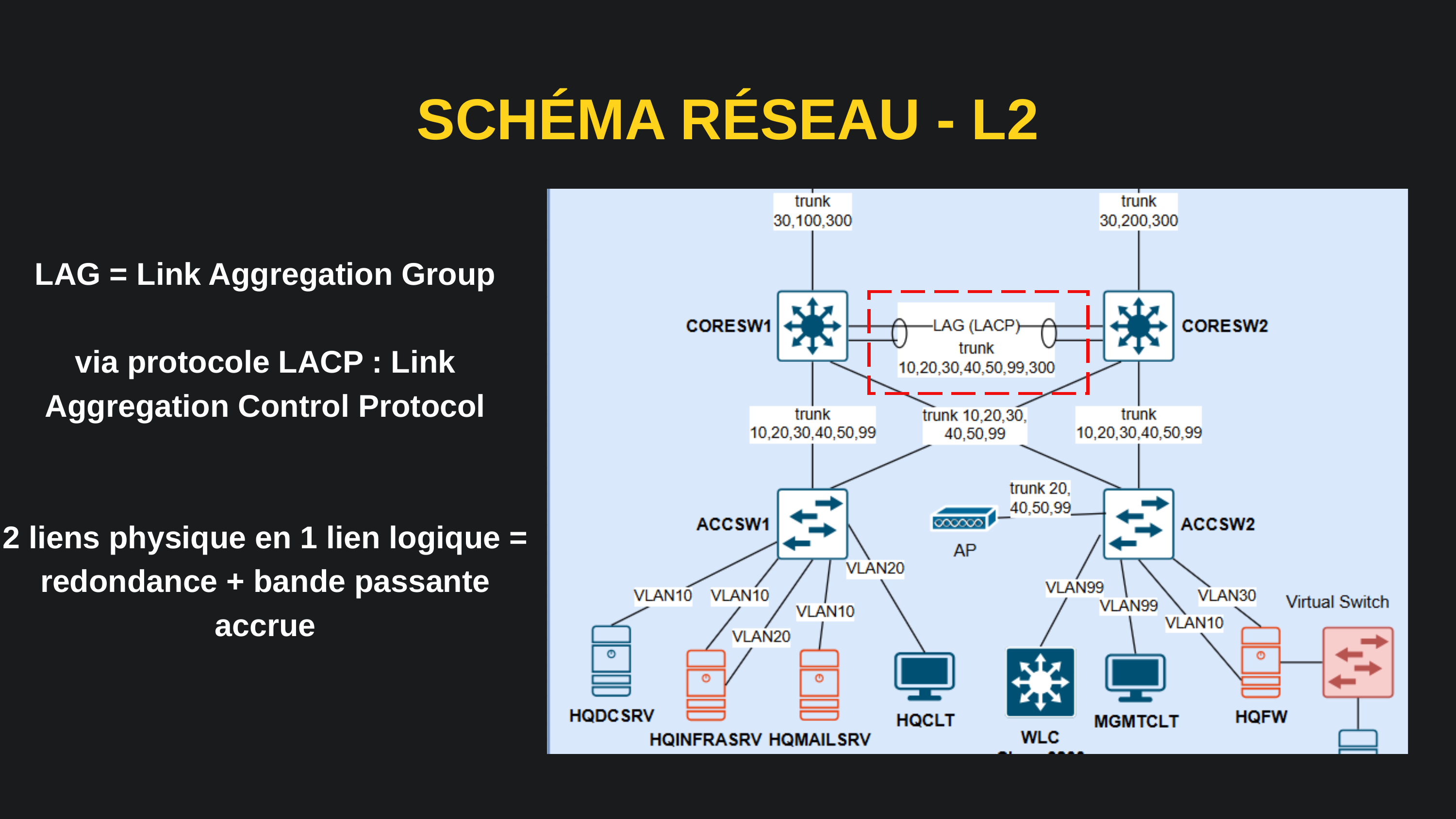

SCHÉMA RÉSEAU - L2

LAG = Link Aggregation Group

via protocole LACP : Link Aggregation Control Protocol

2 liens physique en 1 lien logique = redondance + bande passante accrue